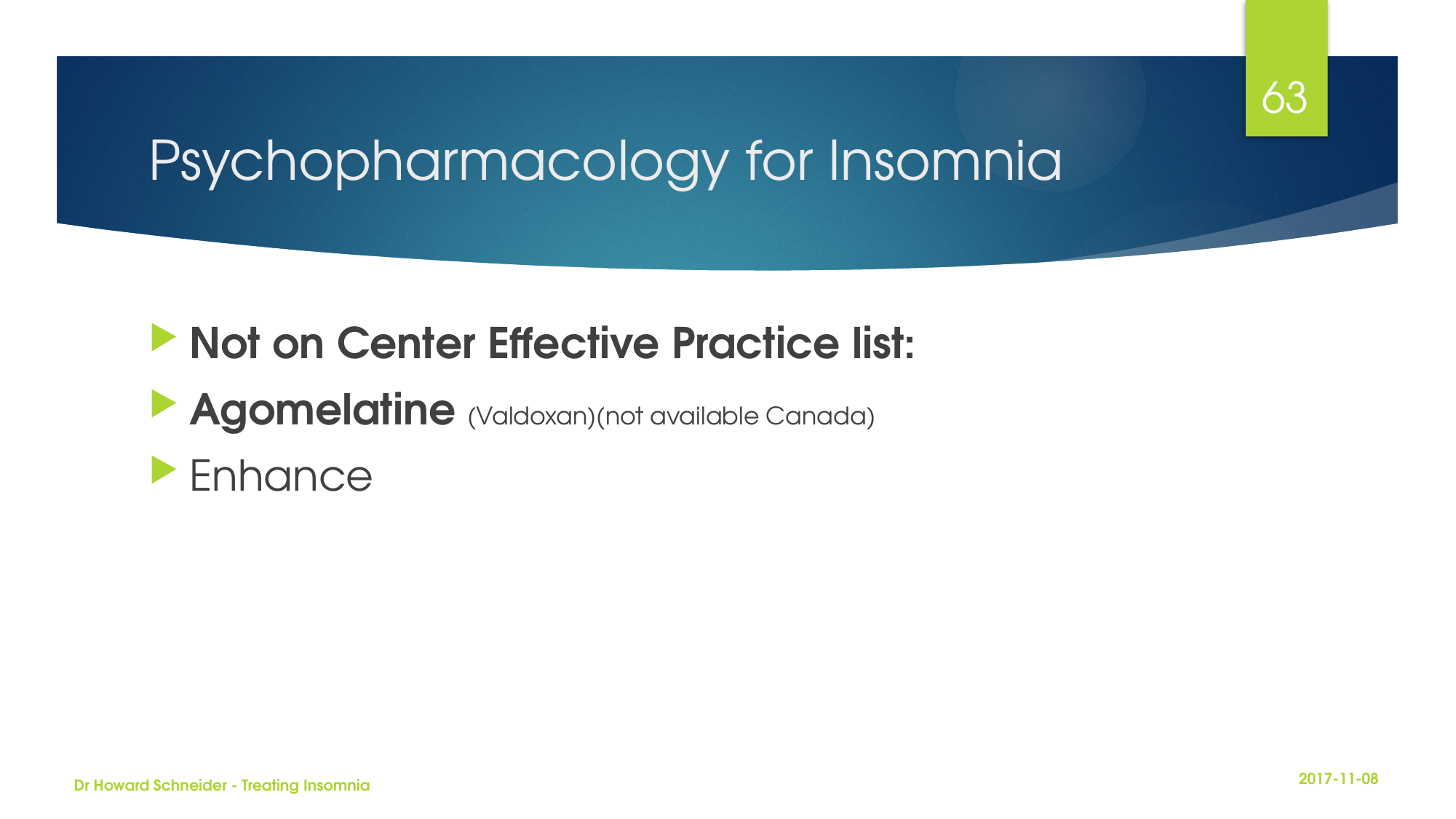

63
# Psychopharmacology for Insomnia
Not on Center Effective Practice list:
Agomelatine (Valdoxan)(not available Canada)
Enhance
Dr Howard Schneider - Treating Insomnia
2017-11-08